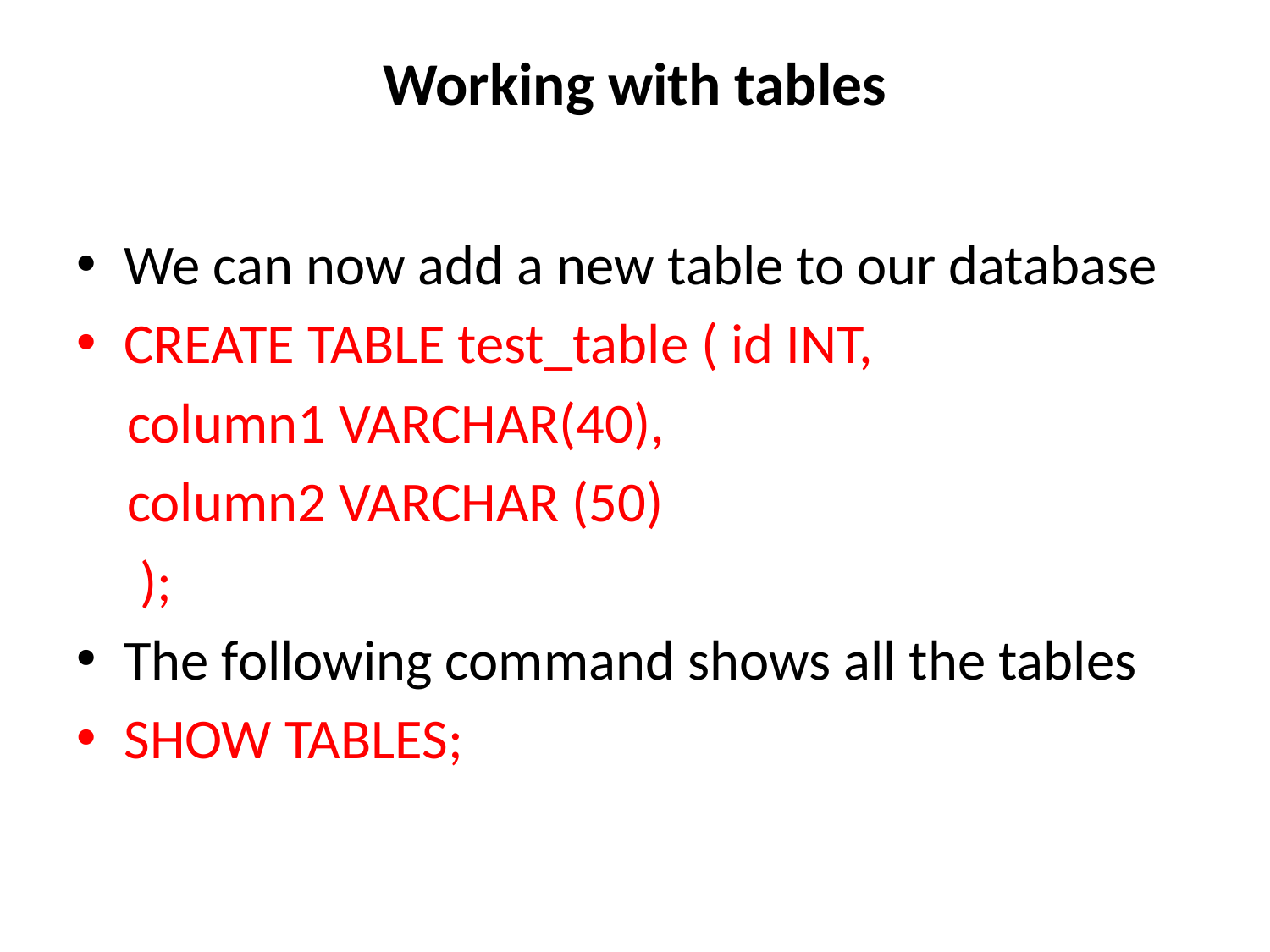

# Working with tables
We can now add a new table to our database
CREATE TABLE test_table ( id INT,
    column1 VARCHAR(40),
    column2 VARCHAR (50)
     );
The following command shows all the tables
SHOW TABLES;